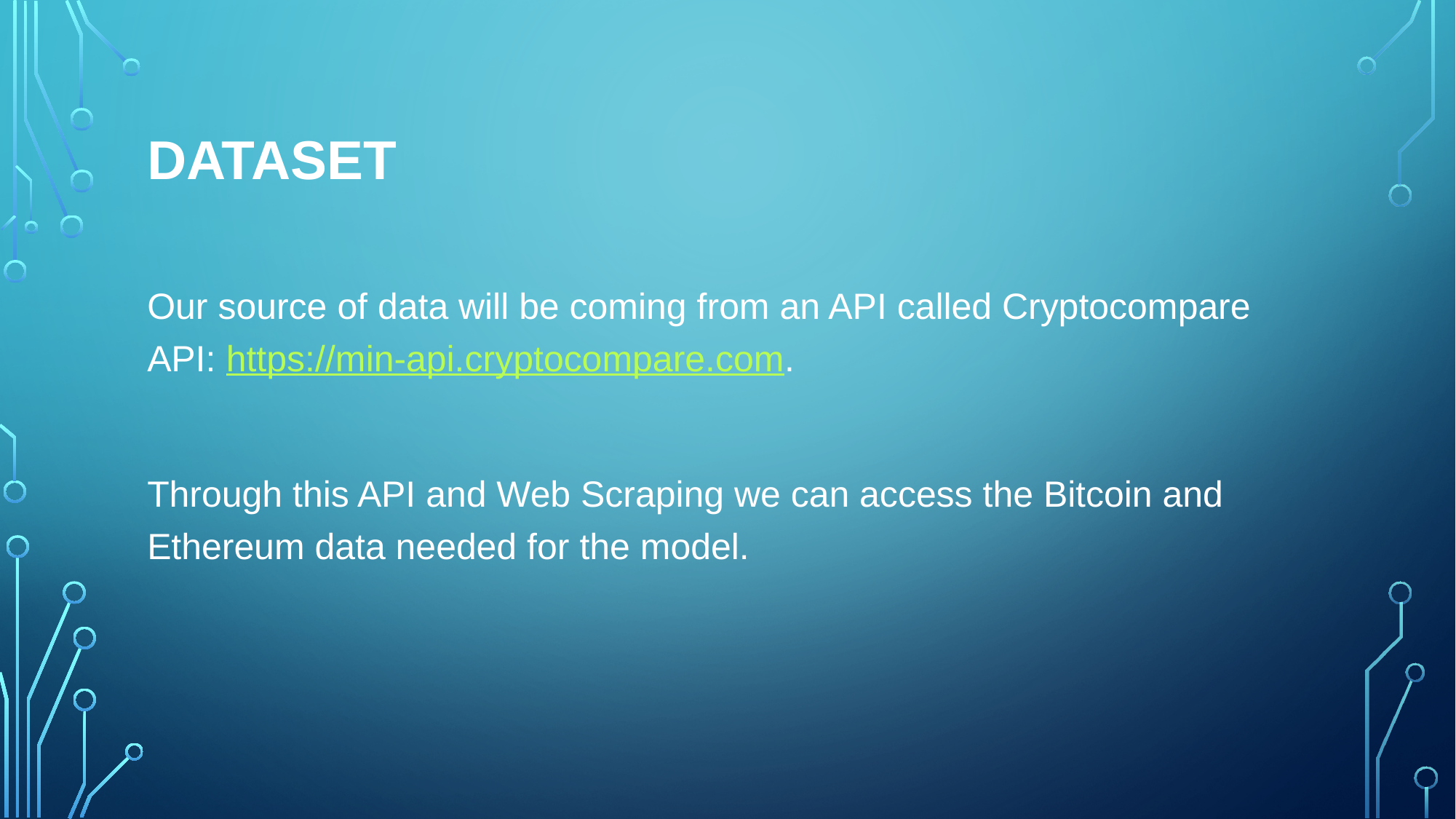

# Dataset
Our source of data will be coming from an API called Cryptocompare API: https://min-api.cryptocompare.com.

Through this API and Web Scraping we can access the Bitcoin and Ethereum data needed for the model.